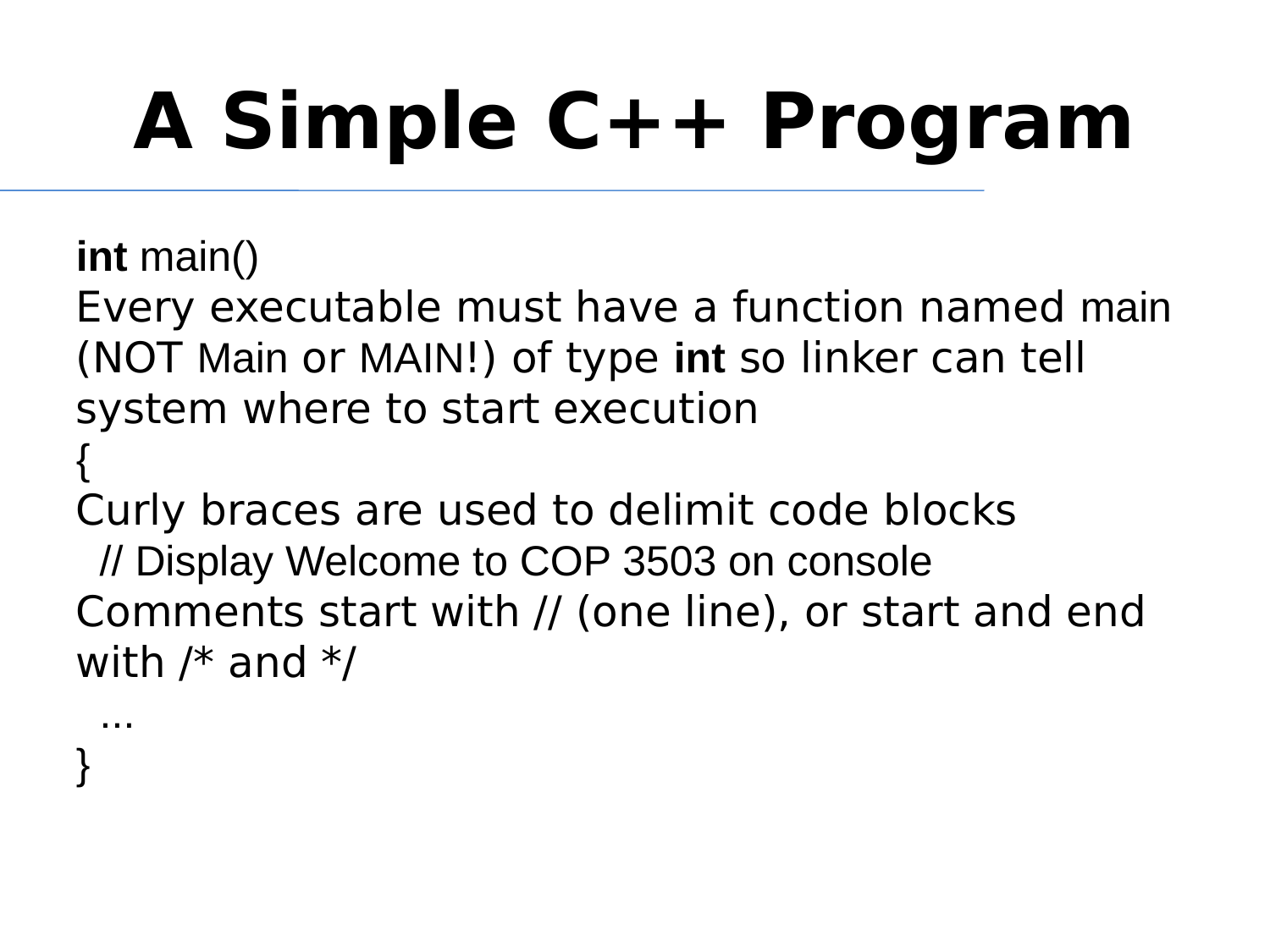

A Simple C++ Program
int main()
Every executable must have a function named main (NOT Main or MAIN!) of type int so linker can tell system where to start execution
{
Curly braces are used to delimit code blocks
  // Display Welcome to COP 3503 on console
Comments start with // (one line), or start and end with /* and */
  ...
}